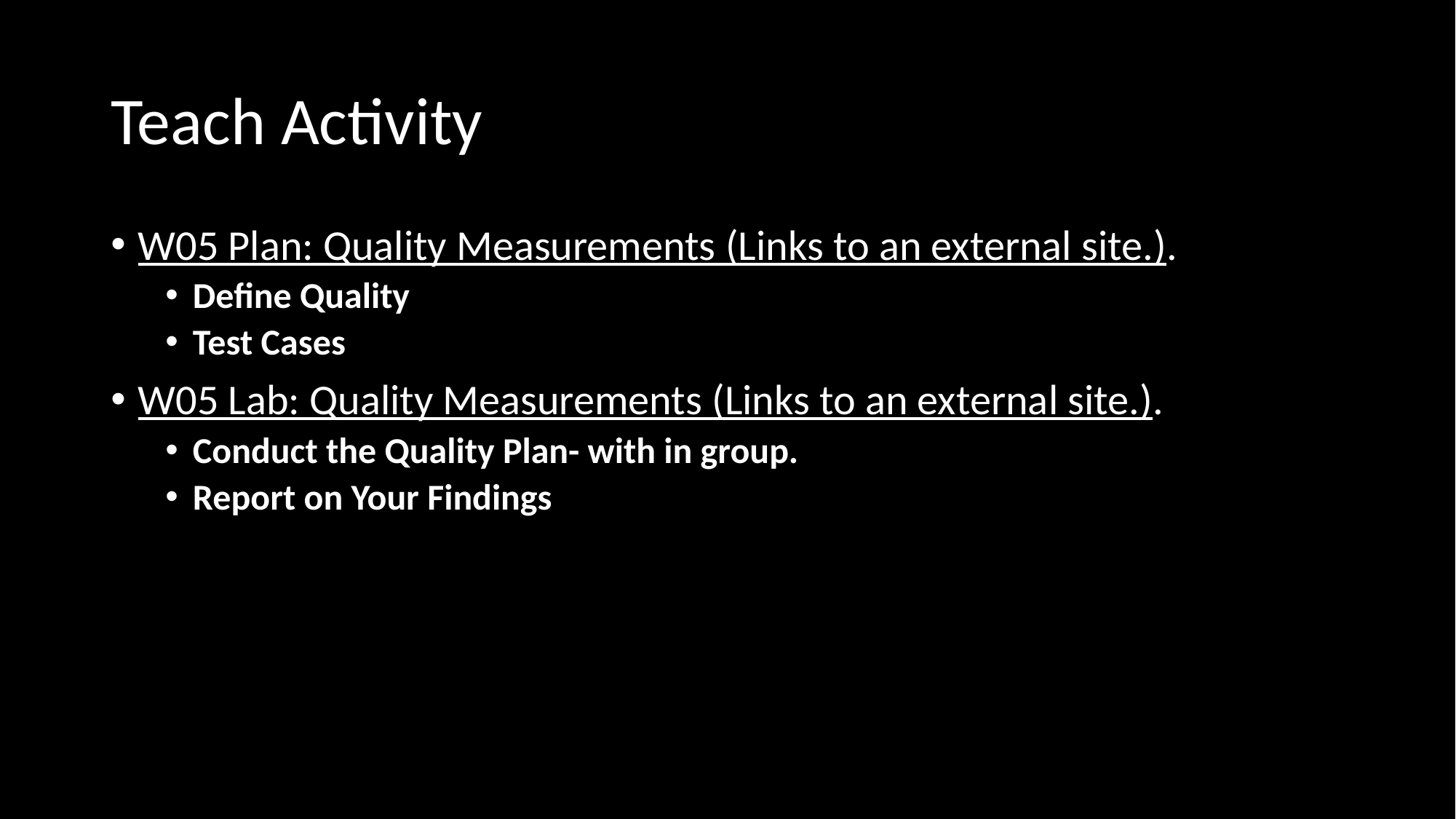

# Teach Activity
W05 Plan: Quality Measurements (Links to an external site.).
Define Quality
Test Cases
W05 Lab: Quality Measurements (Links to an external site.).
Conduct the Quality Plan- with in group.
Report on Your Findings